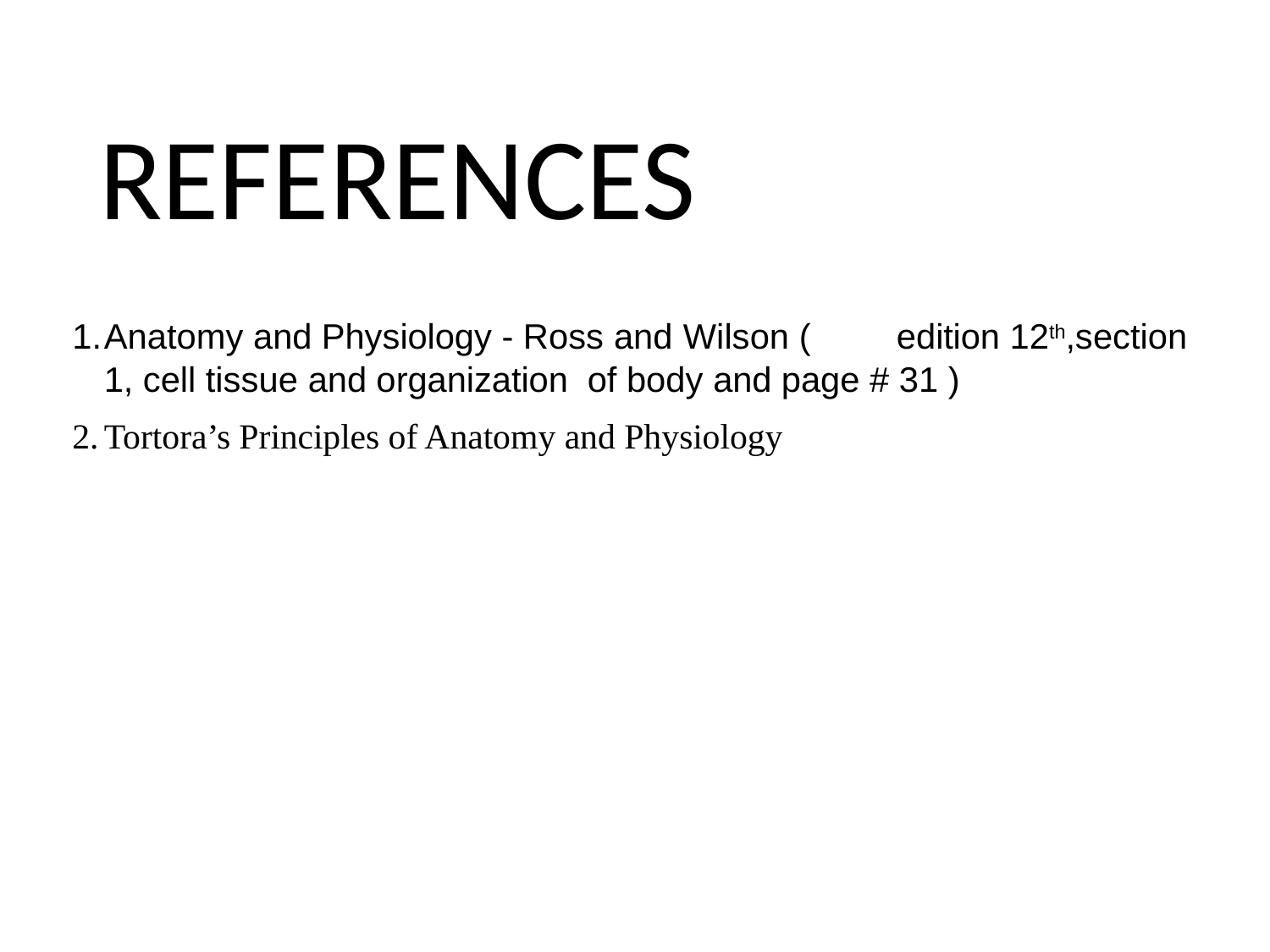

# REFERENCES
Anatomy and Physiology - Ross and Wilson (	edition 12th,section 1, cell tissue and organization  of body and page # 31 )
Tortora’s Principles of Anatomy and Physiology